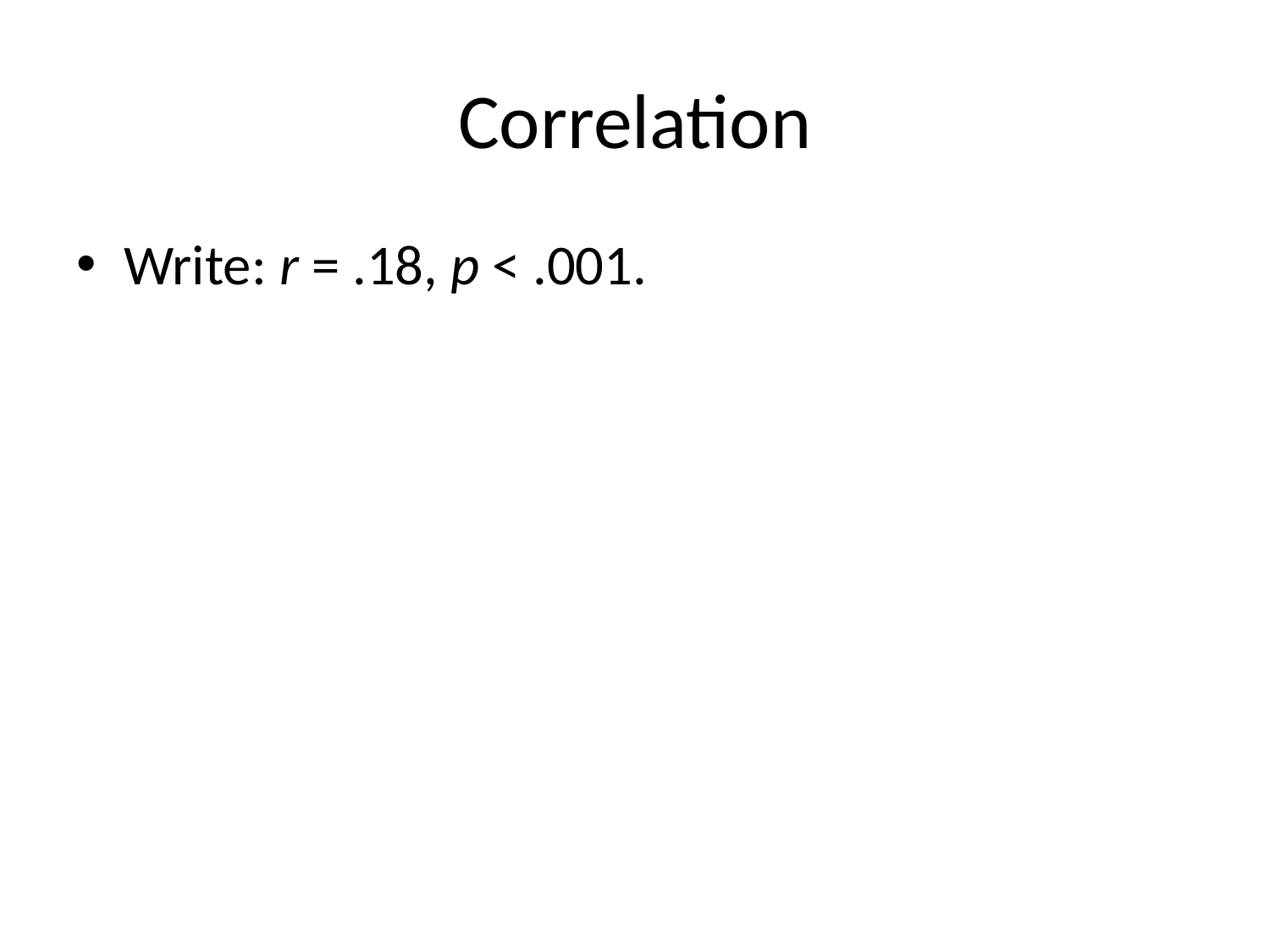

# Correlation
Write: r = .18, p < .001.